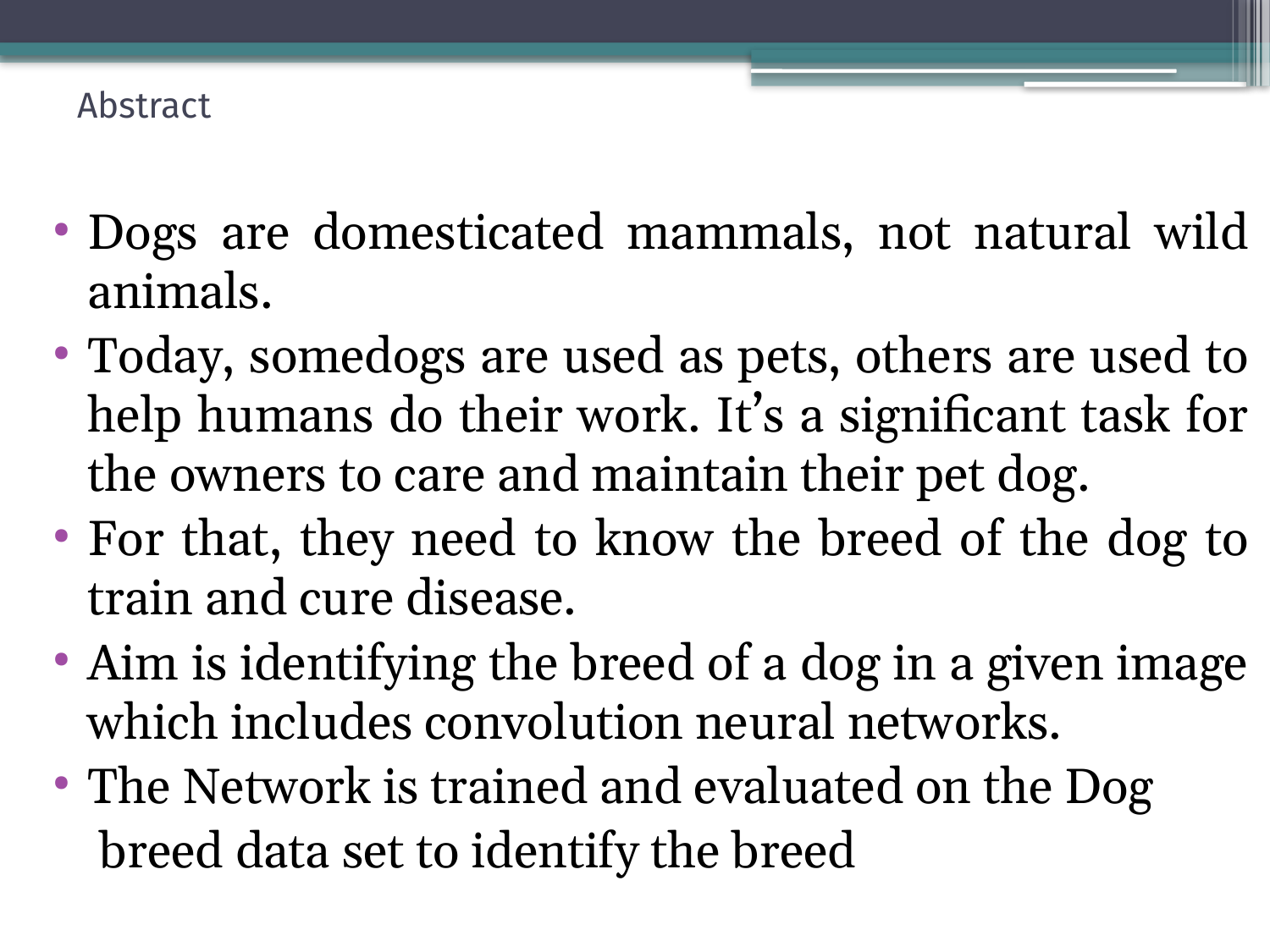

# Abstract
Dogs are domesticated mammals, not natural wild animals.
Today, somedogs are used as pets, others are used to help humans do their work. It’s a significant task for the owners to care and maintain their pet dog.
For that, they need to know the breed of the dog to train and cure disease.
Aim is identifying the breed of a dog in a given image which includes convolution neural networks.
The Network is trained and evaluated on the Dog
    breed data set to identify the breed